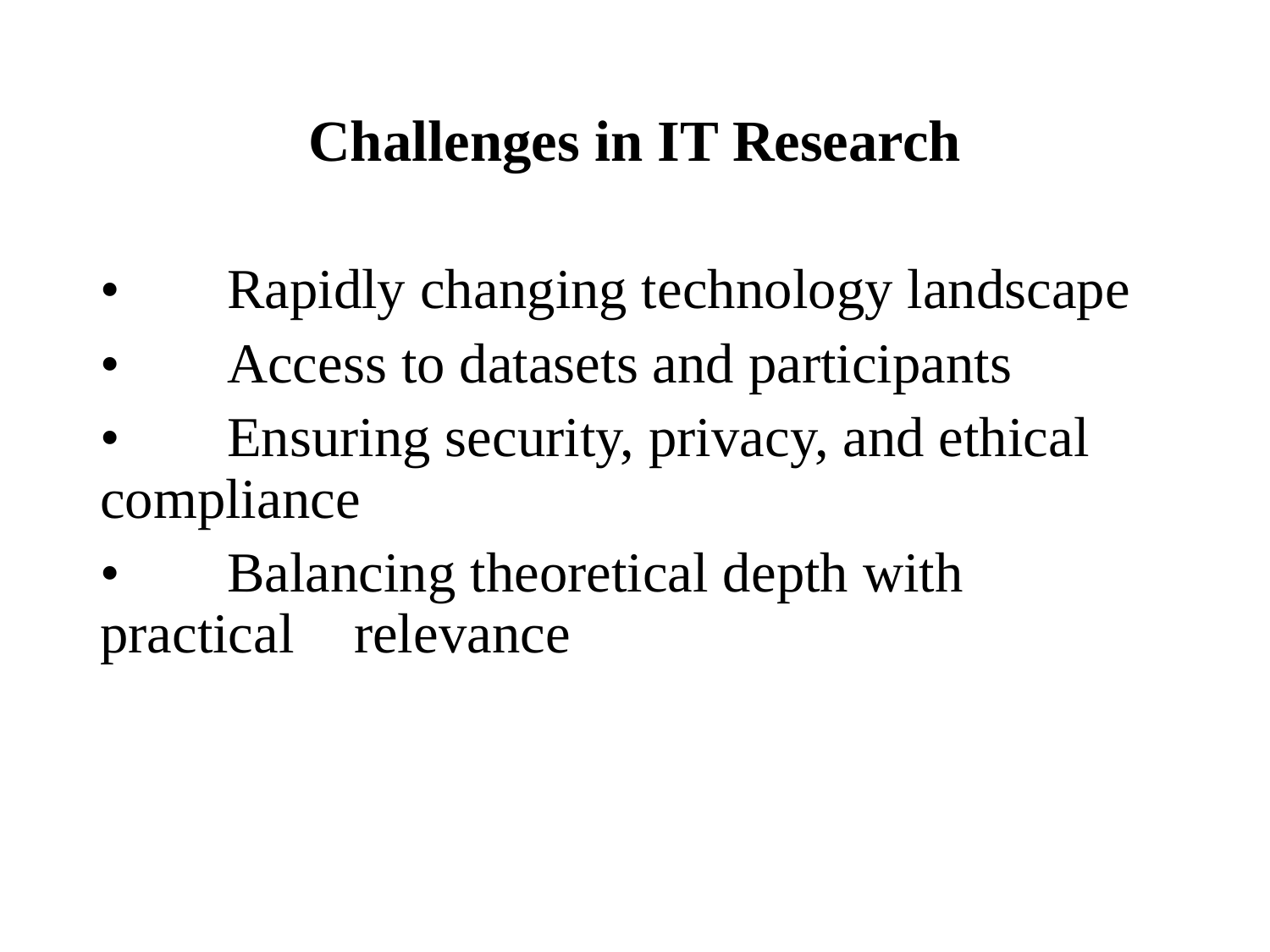

# Challenges in IT Research
•	Rapidly changing technology landscape
•	Access to datasets and participants
•	Ensuring security, privacy, and ethical 	compliance
•	Balancing theoretical depth with practical 	relevance